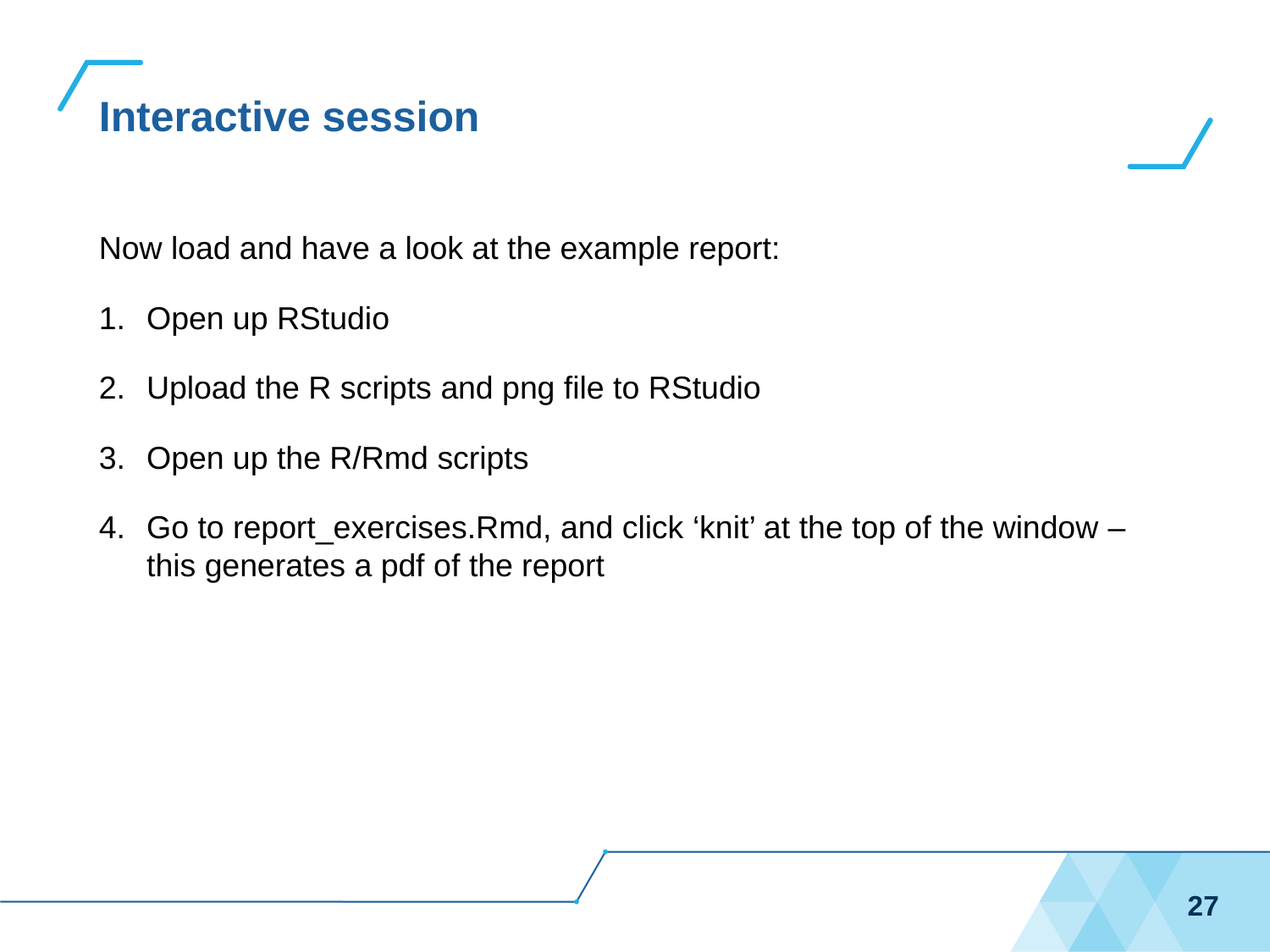

# Interactive session
Now load and have a look at the example report:
Open up RStudio
Upload the R scripts and png file to RStudio
Open up the R/Rmd scripts
Go to report_exercises.Rmd, and click ‘knit’ at the top of the window – this generates a pdf of the report

27